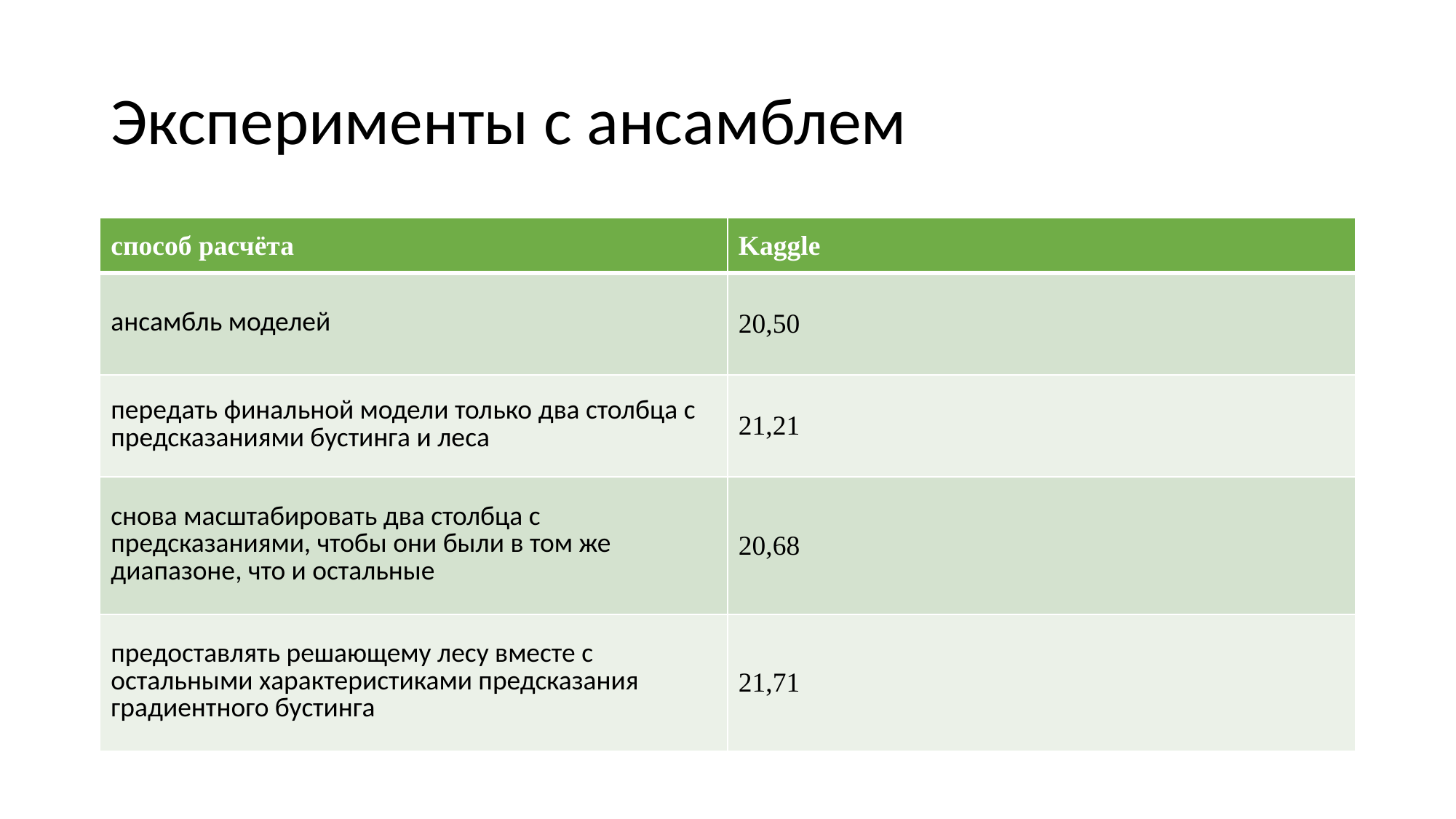

# Эксперименты с ансамблем
| способ расчёта | Kaggle |
| --- | --- |
| ансамбль моделей | 20,50 |
| передать финальной модели только два столбца с предсказаниями бустинга и леса | 21,21 |
| снова масштабировать два столбца с предсказаниями, чтобы они были в том же диапазоне, что и остальные | 20,68 |
| предоставлять решающему лесу вместе с остальными характеристиками предсказания градиентного бустинга | 21,71 |